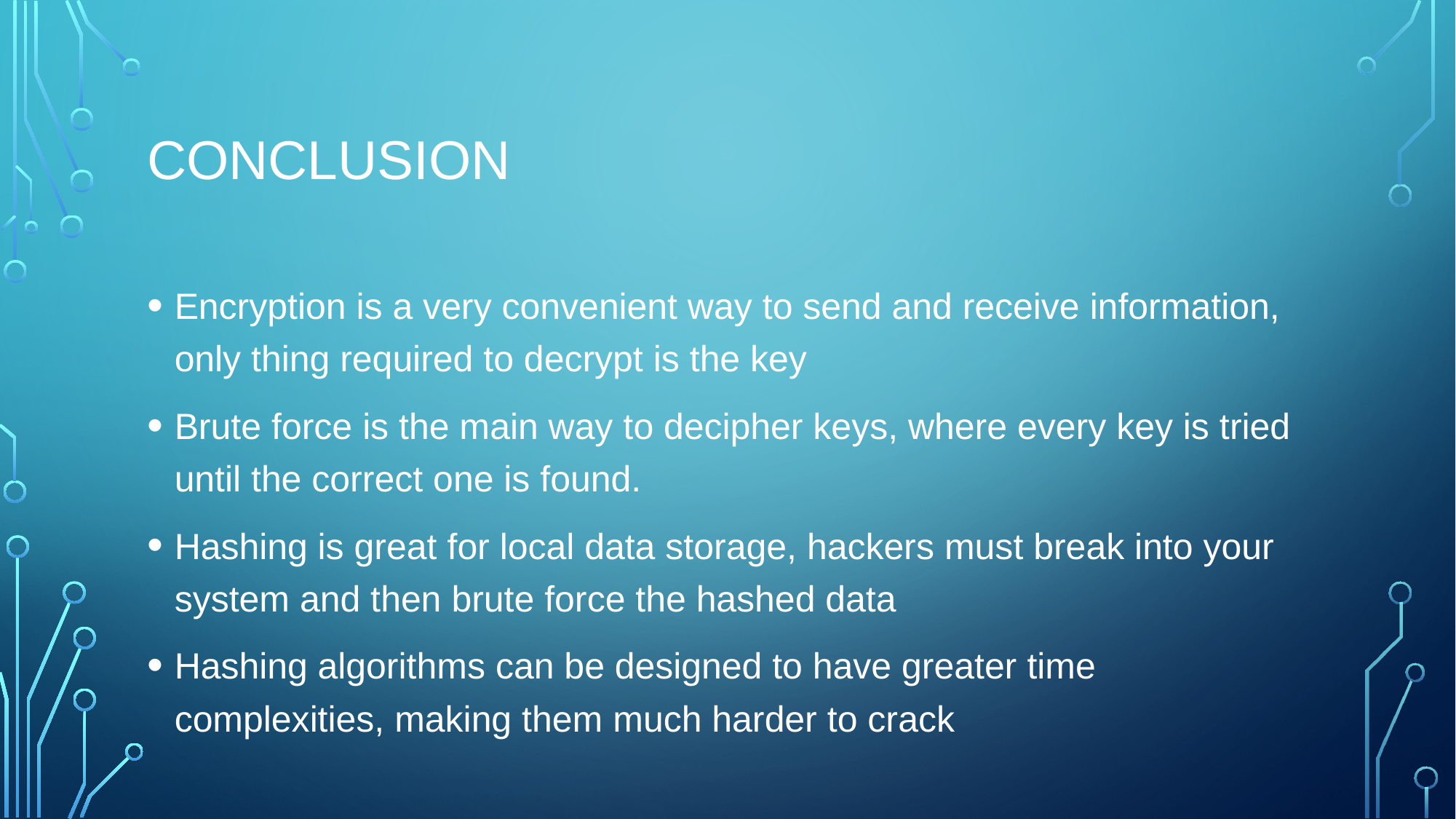

# Conclusion
Encryption is a very convenient way to send and receive information, only thing required to decrypt is the key
Brute force is the main way to decipher keys, where every key is tried until the correct one is found.
Hashing is great for local data storage, hackers must break into your system and then brute force the hashed data
Hashing algorithms can be designed to have greater time complexities, making them much harder to crack